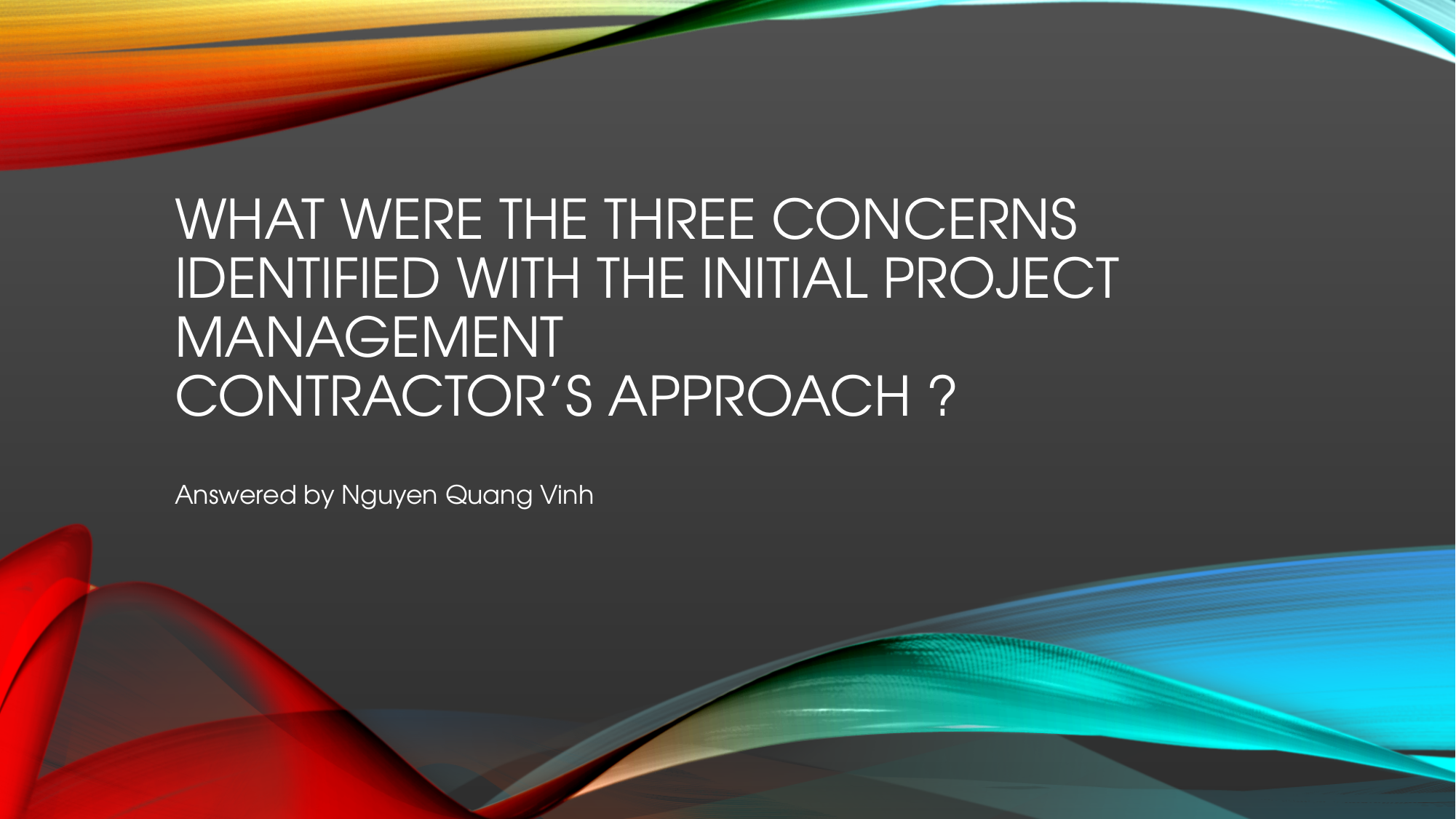

# What were the three concerns identified with the initial project management contractor’s approach ?

Answered by Nguyen Quang Vinh